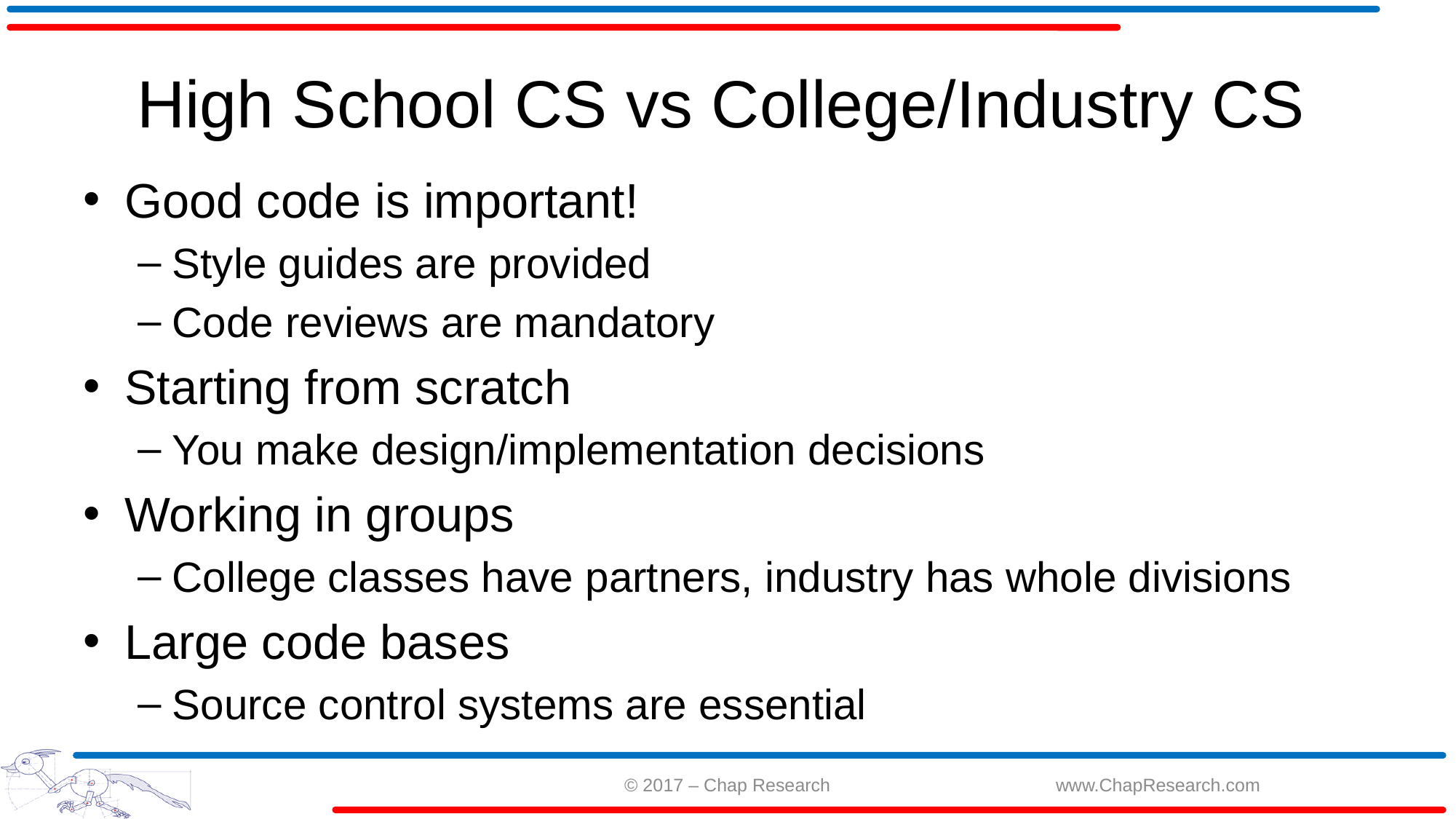

# High School CS vs College/Industry CS
Good code is important!
Style guides are provided
Code reviews are mandatory
Starting from scratch
You make design/implementation decisions
Working in groups
College classes have partners, industry has whole divisions
Large code bases
Source control systems are essential